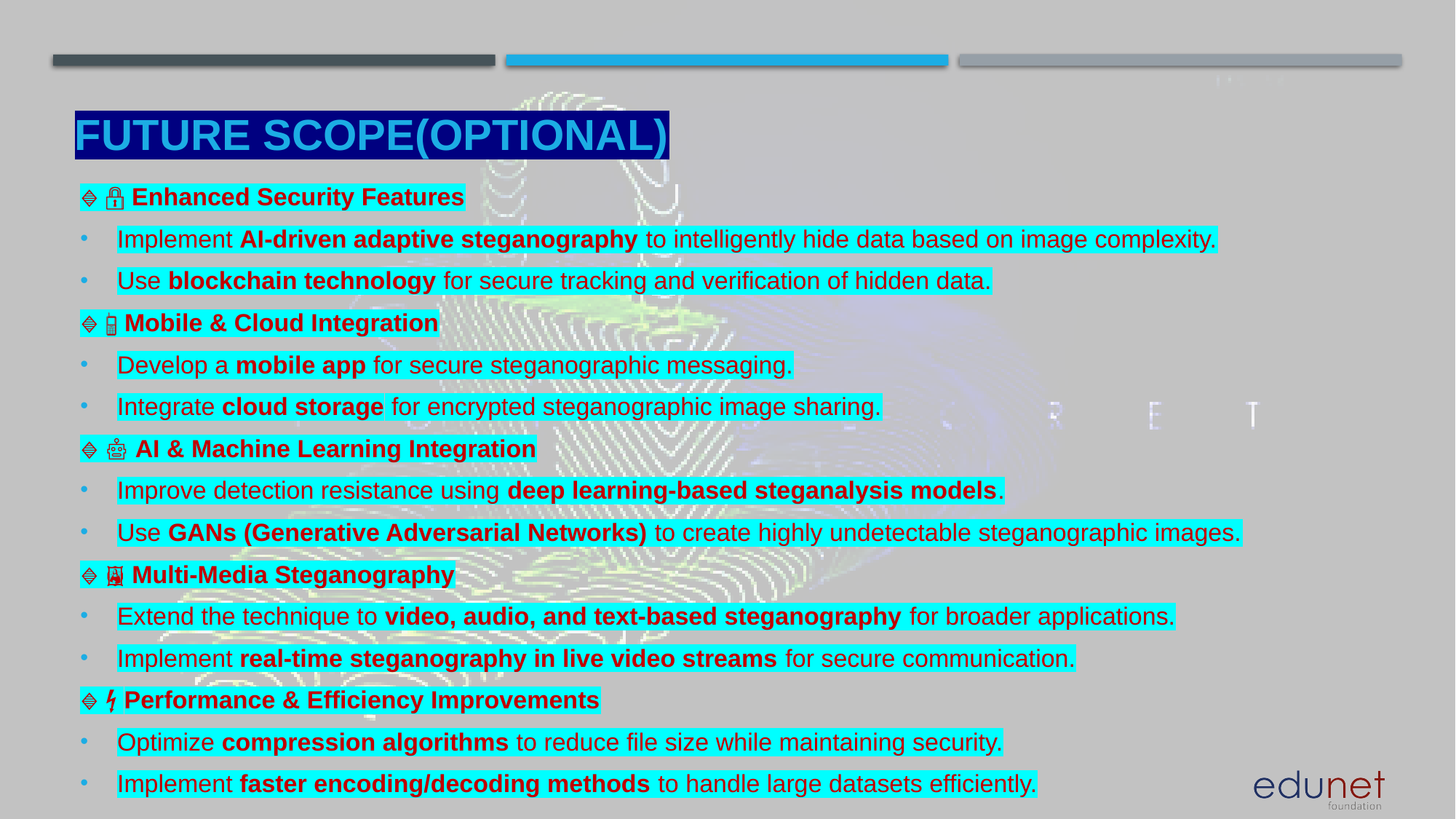

Future scope(optional)
🔹 🔒 Enhanced Security Features
Implement AI-driven adaptive steganography to intelligently hide data based on image complexity.
Use blockchain technology for secure tracking and verification of hidden data.
🔹 📱 Mobile & Cloud Integration
Develop a mobile app for secure steganographic messaging.
Integrate cloud storage for encrypted steganographic image sharing.
🔹 🤖 AI & Machine Learning Integration
Improve detection resistance using deep learning-based steganalysis models.
Use GANs (Generative Adversarial Networks) to create highly undetectable steganographic images.
🔹 🖼️ Multi-Media Steganography
Extend the technique to video, audio, and text-based steganography for broader applications.
Implement real-time steganography in live video streams for secure communication.
🔹 ⚡ Performance & Efficiency Improvements
Optimize compression algorithms to reduce file size while maintaining security.
Implement faster encoding/decoding methods to handle large datasets efficiently.